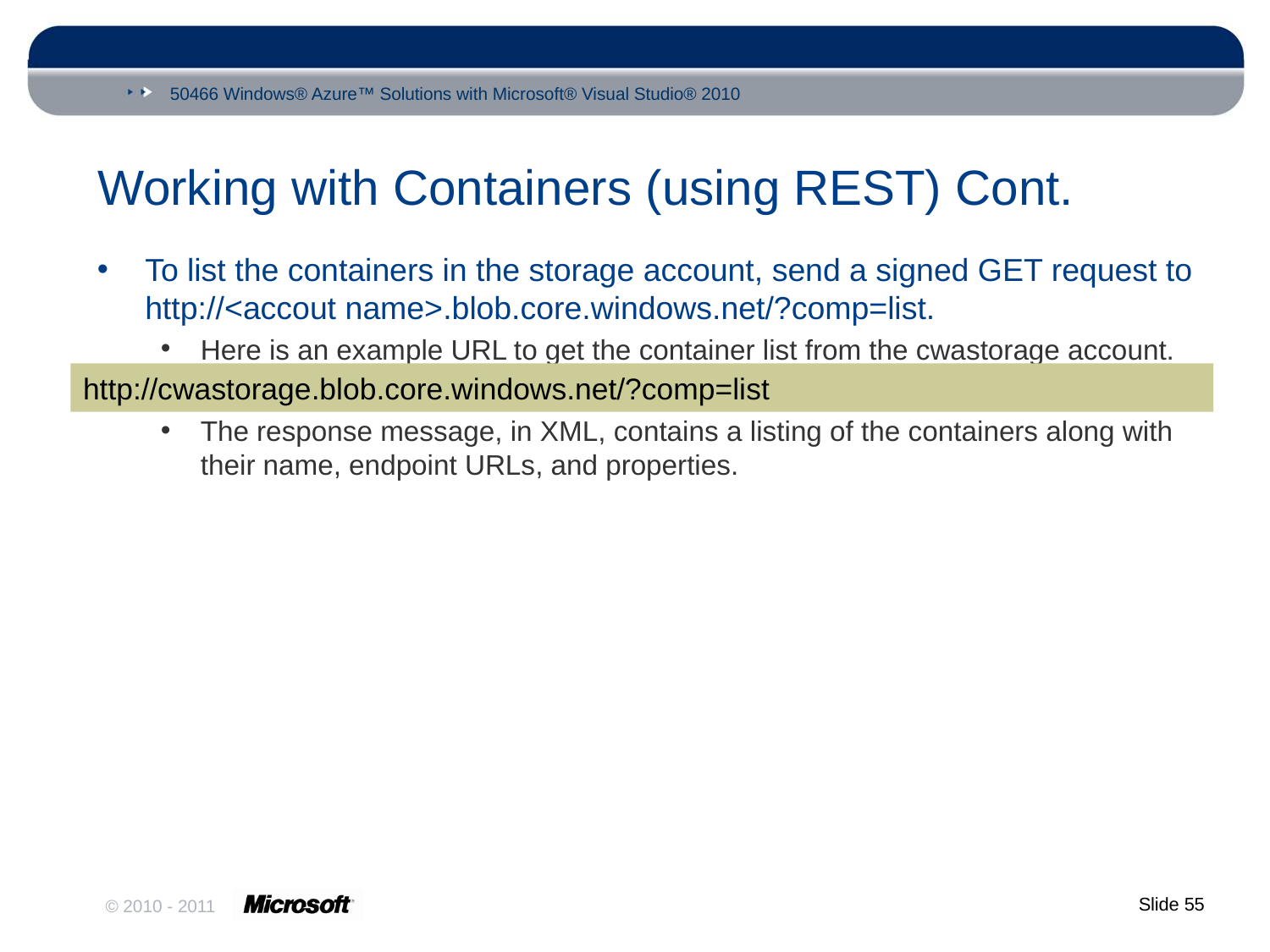

# Working with Containers (using REST) Cont.
To list the containers in the storage account, send a signed GET request to http://<accout name>.blob.core.windows.net/?comp=list.
Here is an example URL to get the container list from the cwastorage account.

The response message, in XML, contains a listing of the containers along with their name, endpoint URLs, and properties.

http://cwastorage.blob.core.windows.net/?comp=list